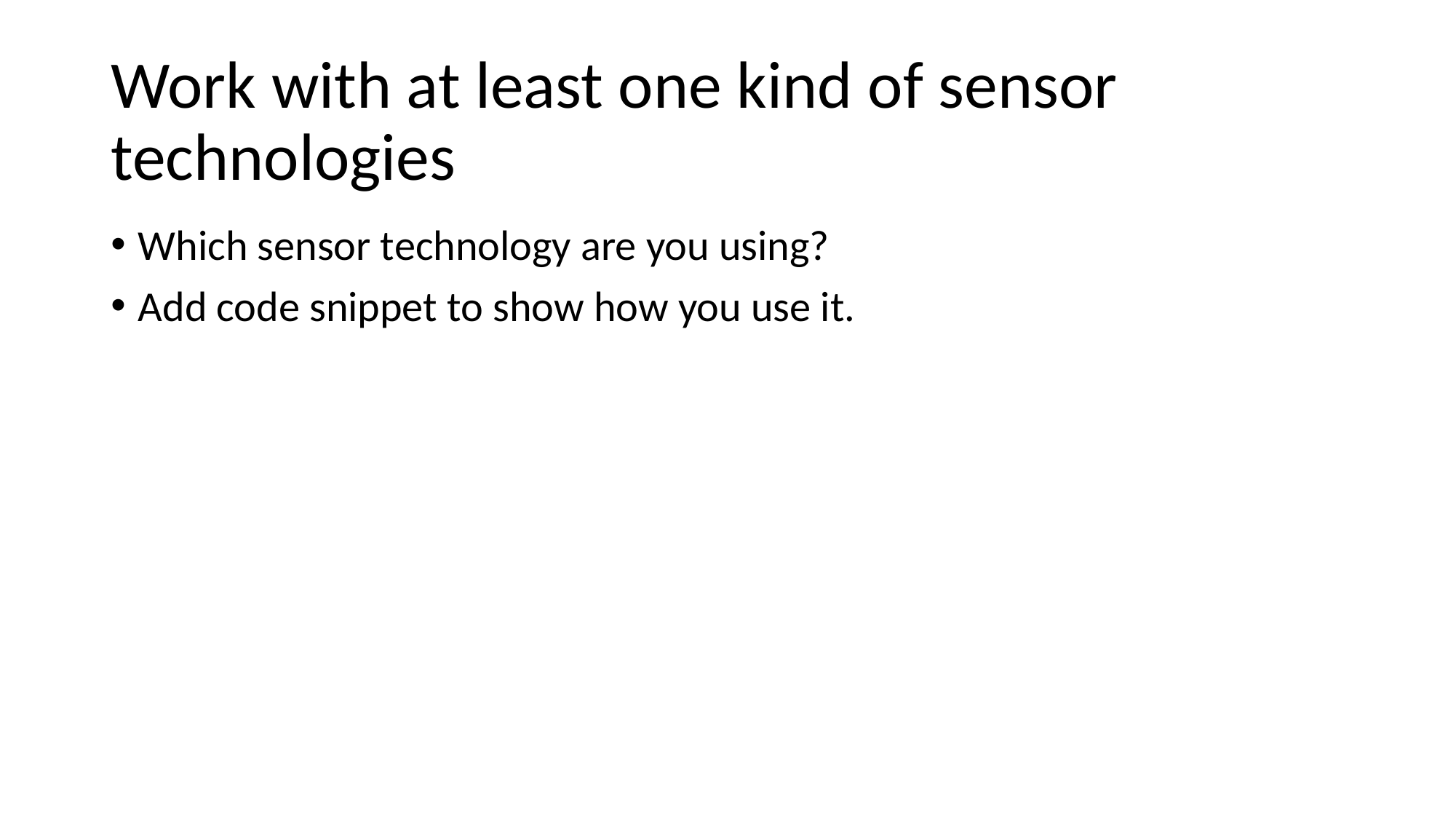

# Work with at least one kind of sensor technologies
Which sensor technology are you using?
Add code snippet to show how you use it.